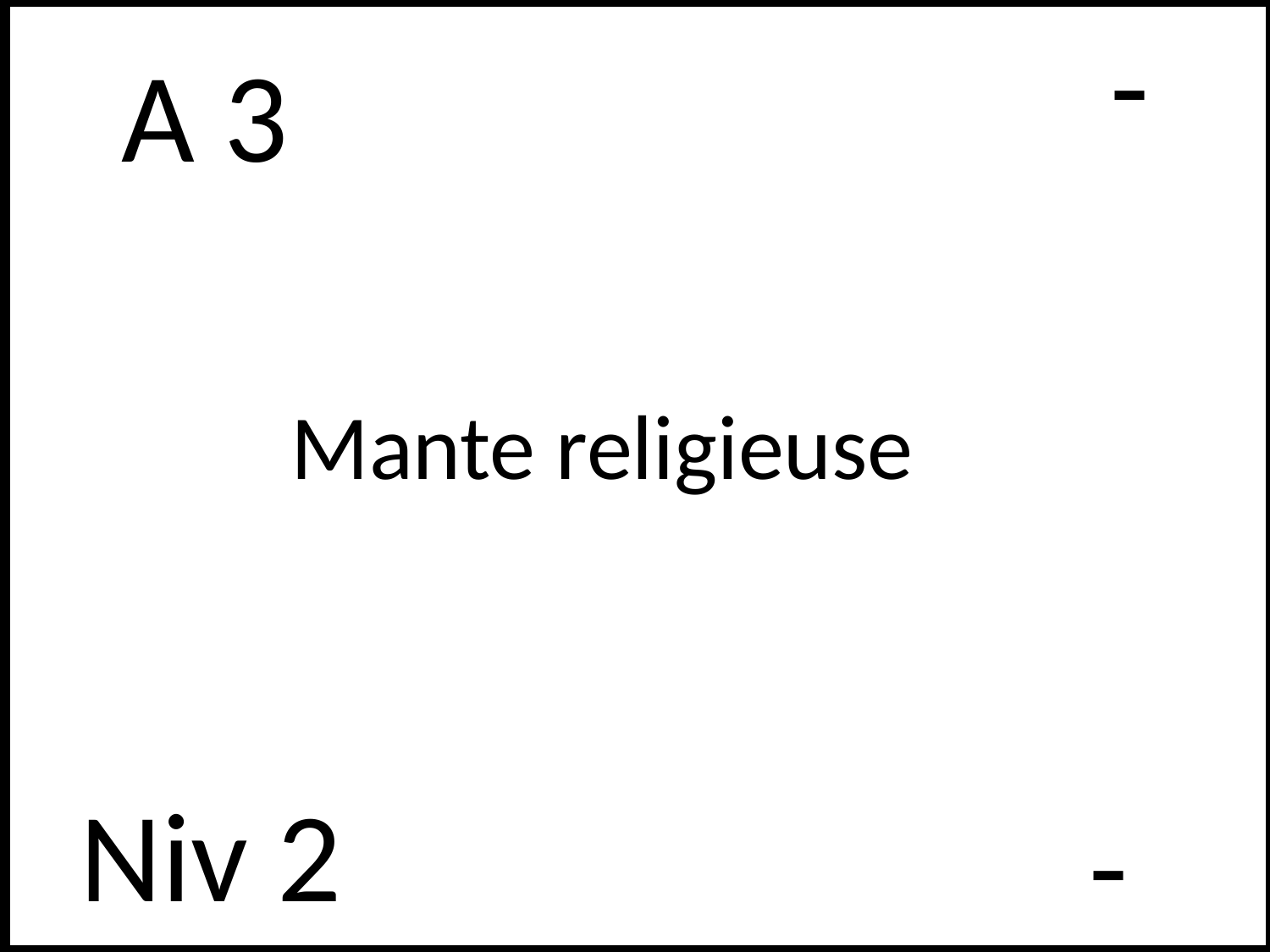

-
# A 3
Mante religieuse
Niv 2
-